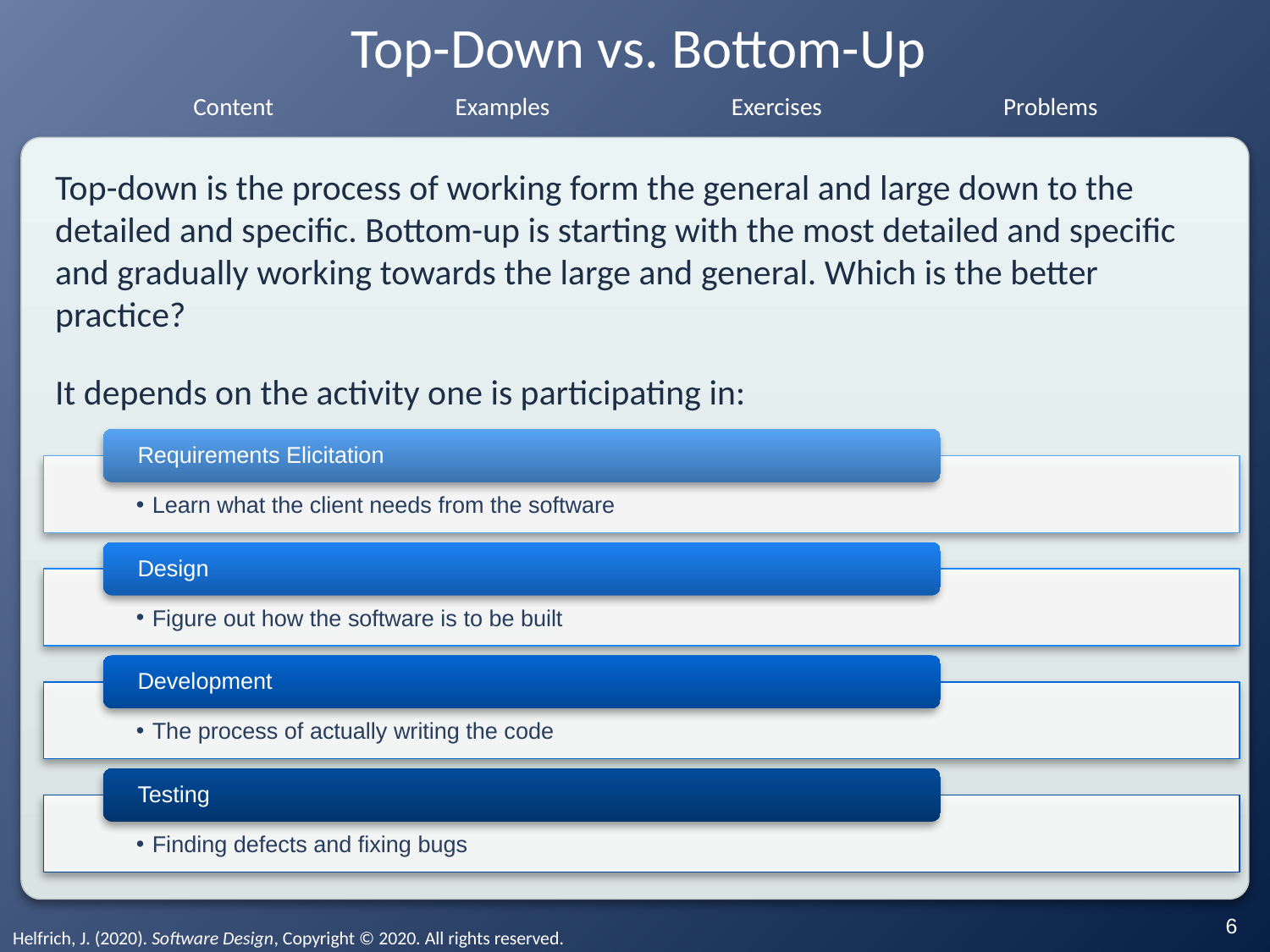

# Top-Down vs. Bottom-Up
Top-down is the process of working form the general and large down to the detailed and specific. Bottom-up is starting with the most detailed and specific and gradually working towards the large and general. Which is the better practice?
It depends on the activity one is participating in:
Requirements Elicitation
Learn what the client needs from the software
Design
Figure out how the software is to be built
Development
The process of actually writing the code
Testing
Finding defects and fixing bugs

6